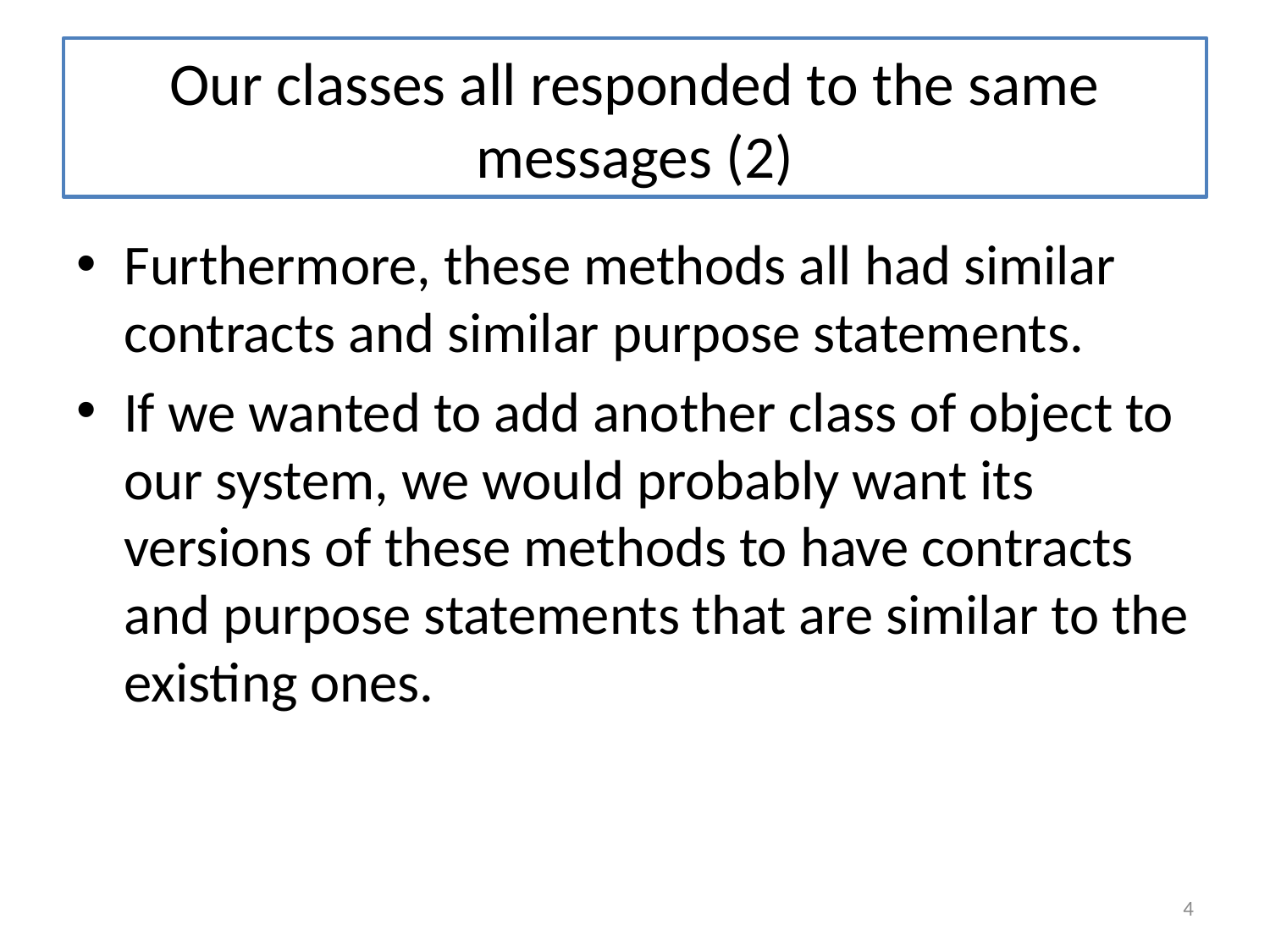

# Our classes all responded to the same messages (2)
Furthermore, these methods all had similar contracts and similar purpose statements.
If we wanted to add another class of object to our system, we would probably want its versions of these methods to have contracts and purpose statements that are similar to the existing ones.

4